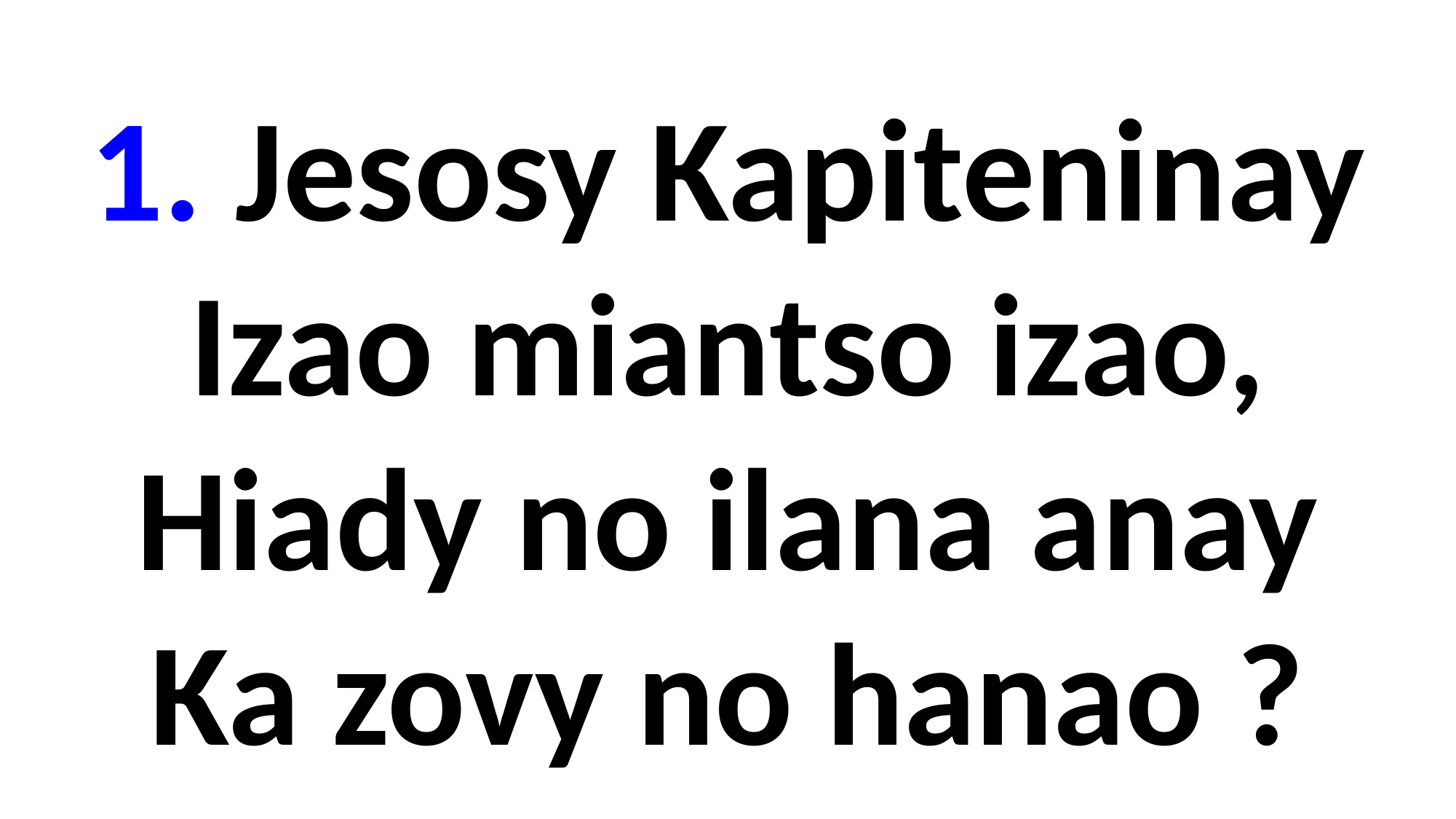

1. Jesosy Kapiteninay
Izao miantso izao,
Hiady no ilana anay
Ka zovy no hanao ?